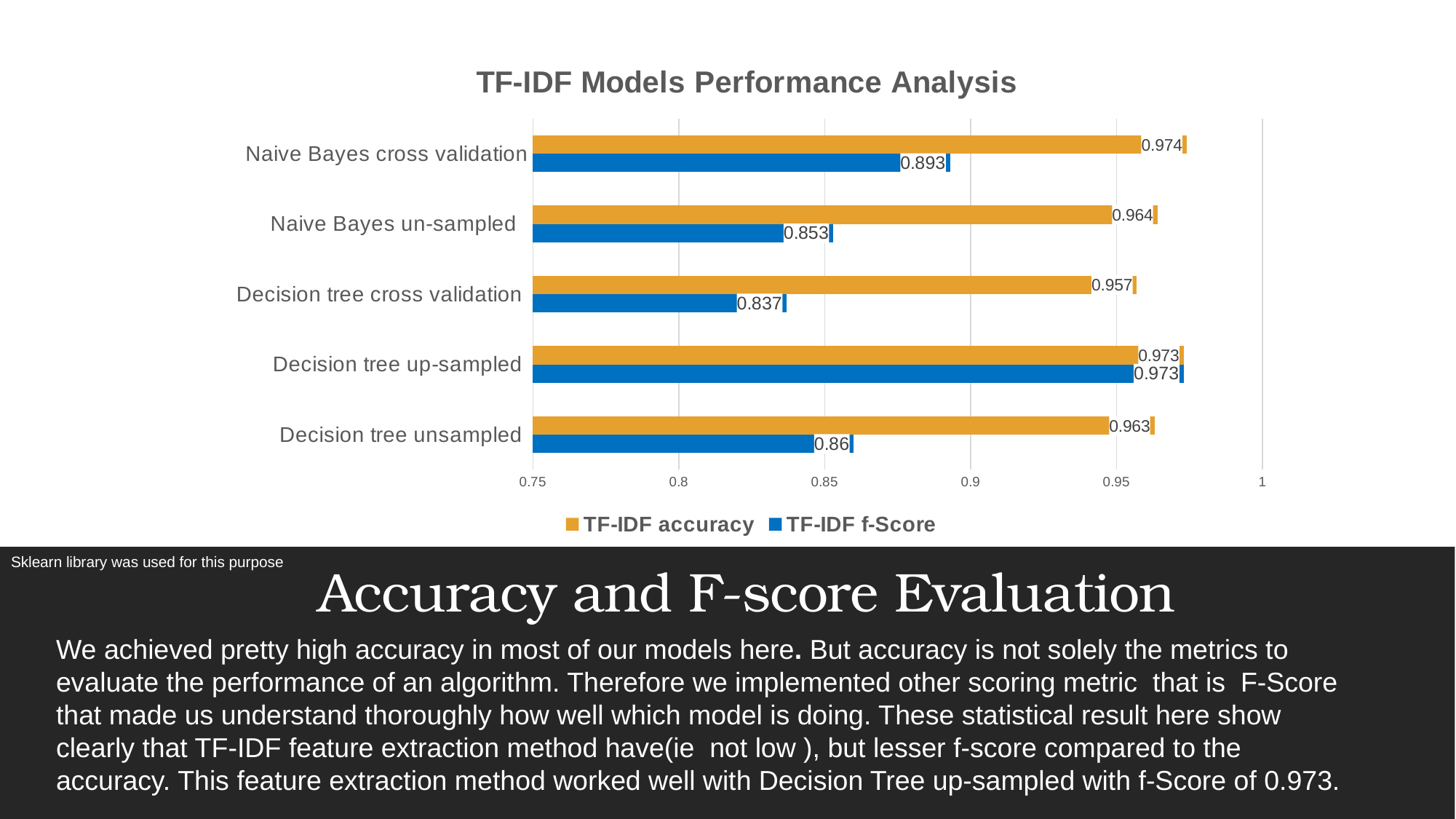

### Chart: TF-IDF Models Performance Analysis

| Category | TF-IDF f-Score | TF-IDF accuracy |
|---|---|---|
| Decision tree unsampled  | 0.8600000000000001 | 0.9630000000000001 |
| Decision tree up-sampled  | 0.973 | 0.973 |
| Decision tree cross validation  | 0.8370000000000001 | 0.9570000000000001 |
| Naive Bayes un-sampled   | 0.8530000000000001 | 0.9640000000000001 |
| Naive Bayes cross validation | 0.8930000000000001 | 0.974 |
# Accuracy and F-score Evaluation
Sklearn library was used for this purpose
We achieved pretty high accuracy in most of our models here. But accuracy is not solely the metrics to evaluate the performance of an algorithm. Therefore we implemented other scoring metric  that is  F-Score that made us understand thoroughly how well which model is doing. These statistical result here show clearly that TF-IDF feature extraction method have(ie  not low ), but lesser f-score compared to the  accuracy. This feature extraction method worked well with Decision Tree up-sampled with f-Score of 0.973.